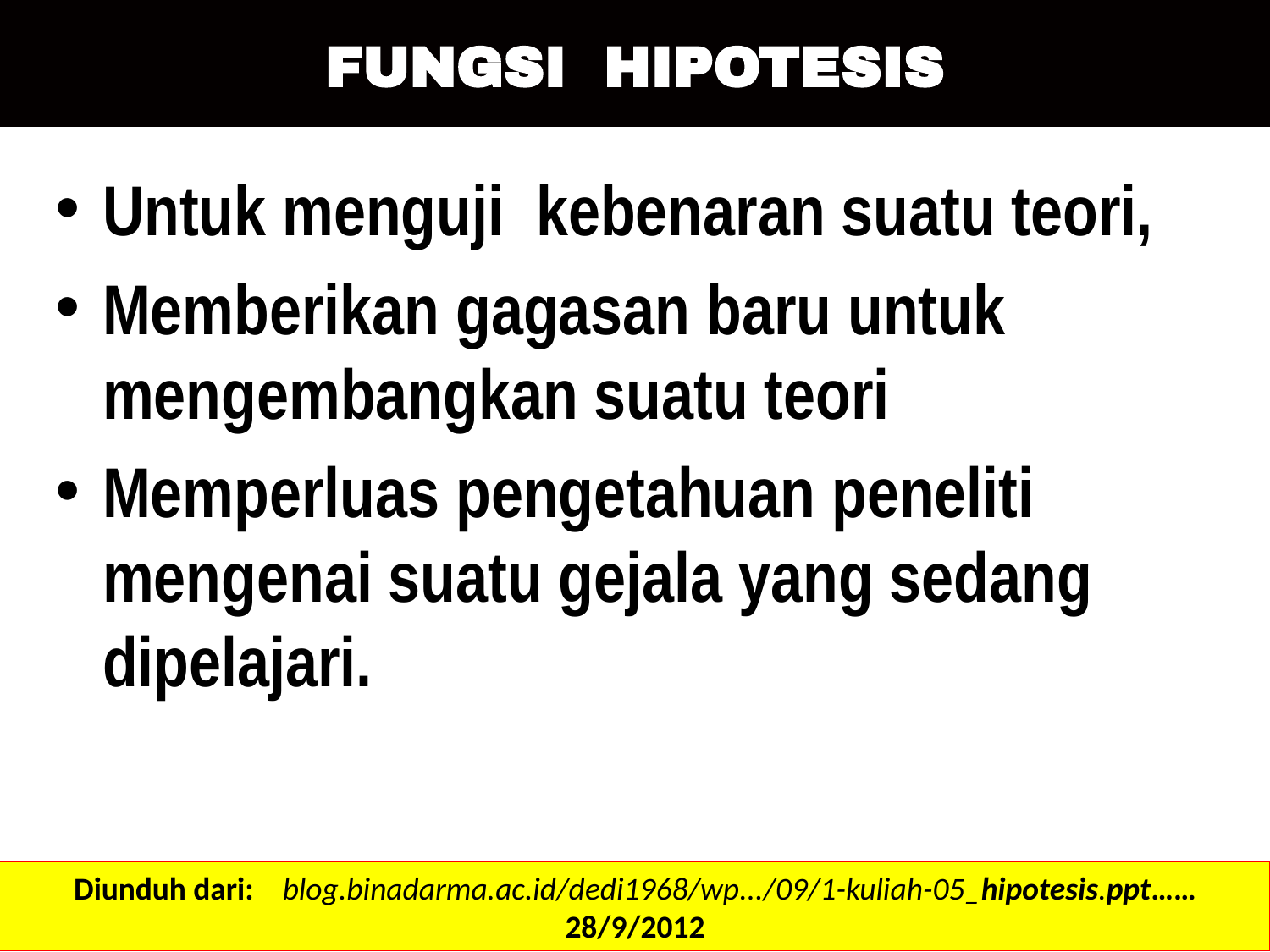

# FUNGSI  HIPOTESIS
Untuk menguji  kebenaran suatu teori,
Memberikan gagasan baru untuk mengembangkan suatu teori
Memperluas pengetahuan peneliti mengenai suatu gejala yang sedang dipelajari.

Diunduh dari:    blog.binadarma.ac.id/dedi1968/wp.../09/1-kuliah-05_hipotesis.ppt…… 28/9/2012